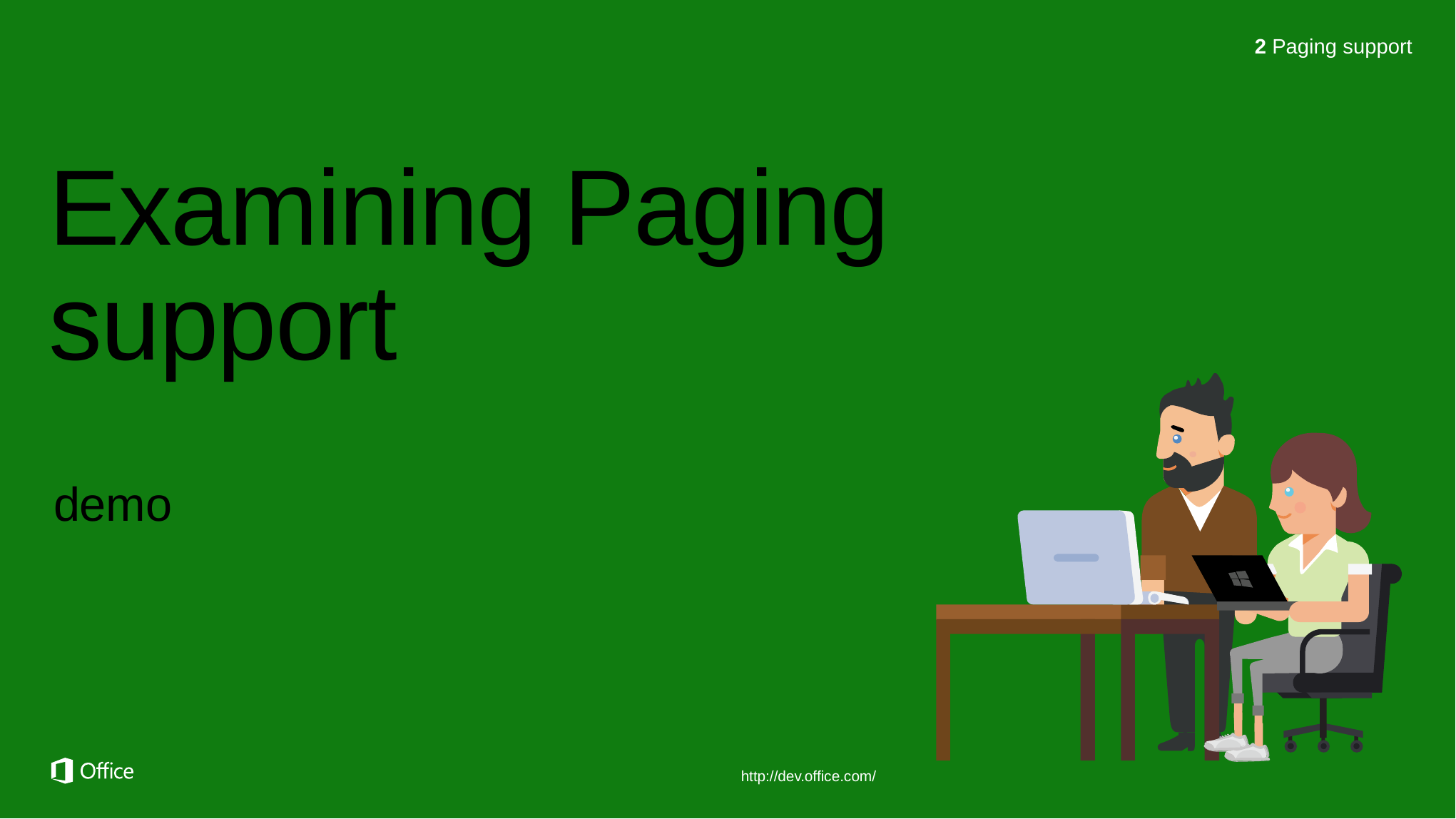

2 Paging support

# Examining Paging support

demo